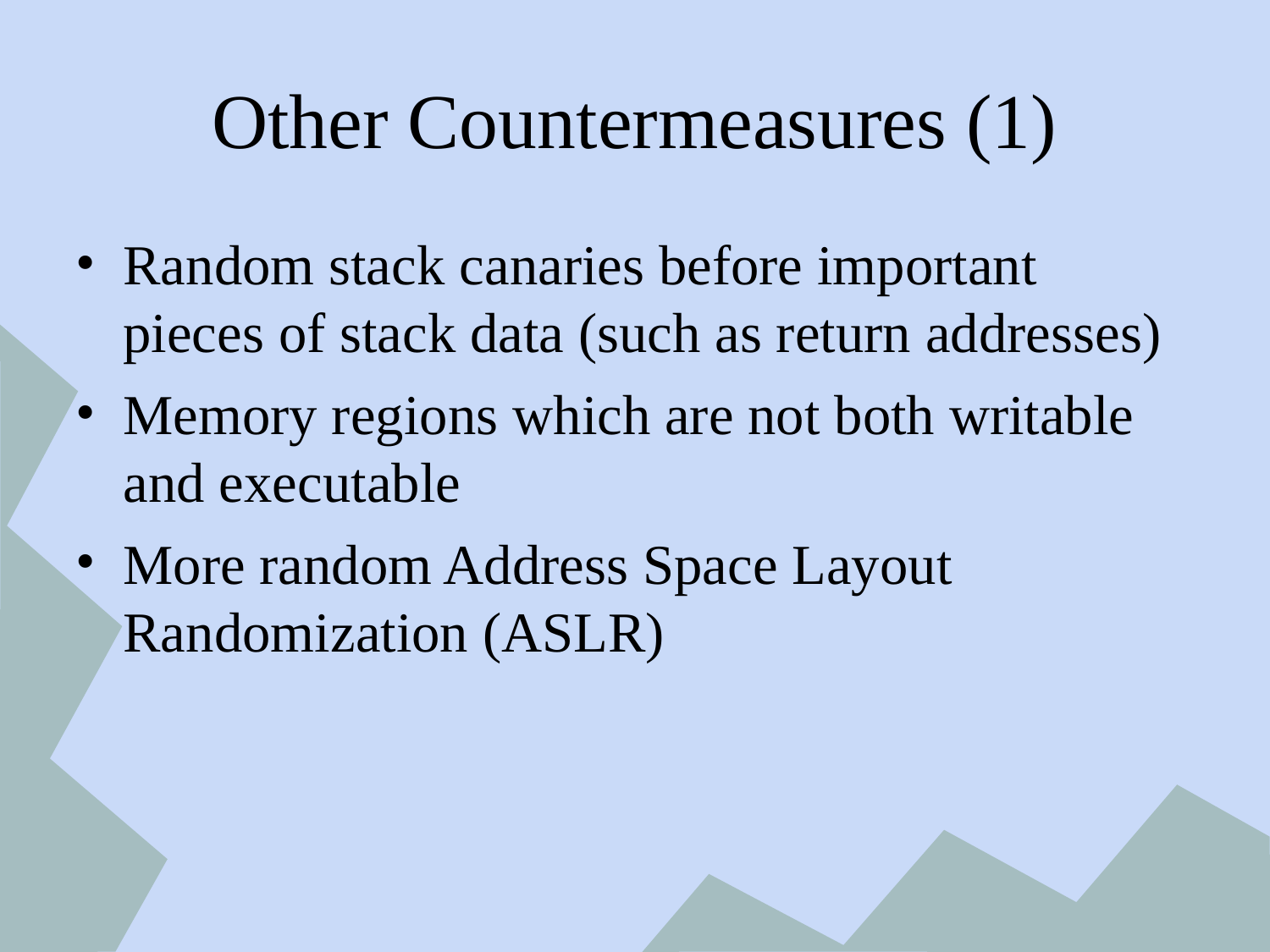

# Other Countermeasures (1)
Random stack canaries before important pieces of stack data (such as return addresses)
Memory regions which are not both writable and executable
More random Address Space Layout Randomization (ASLR)